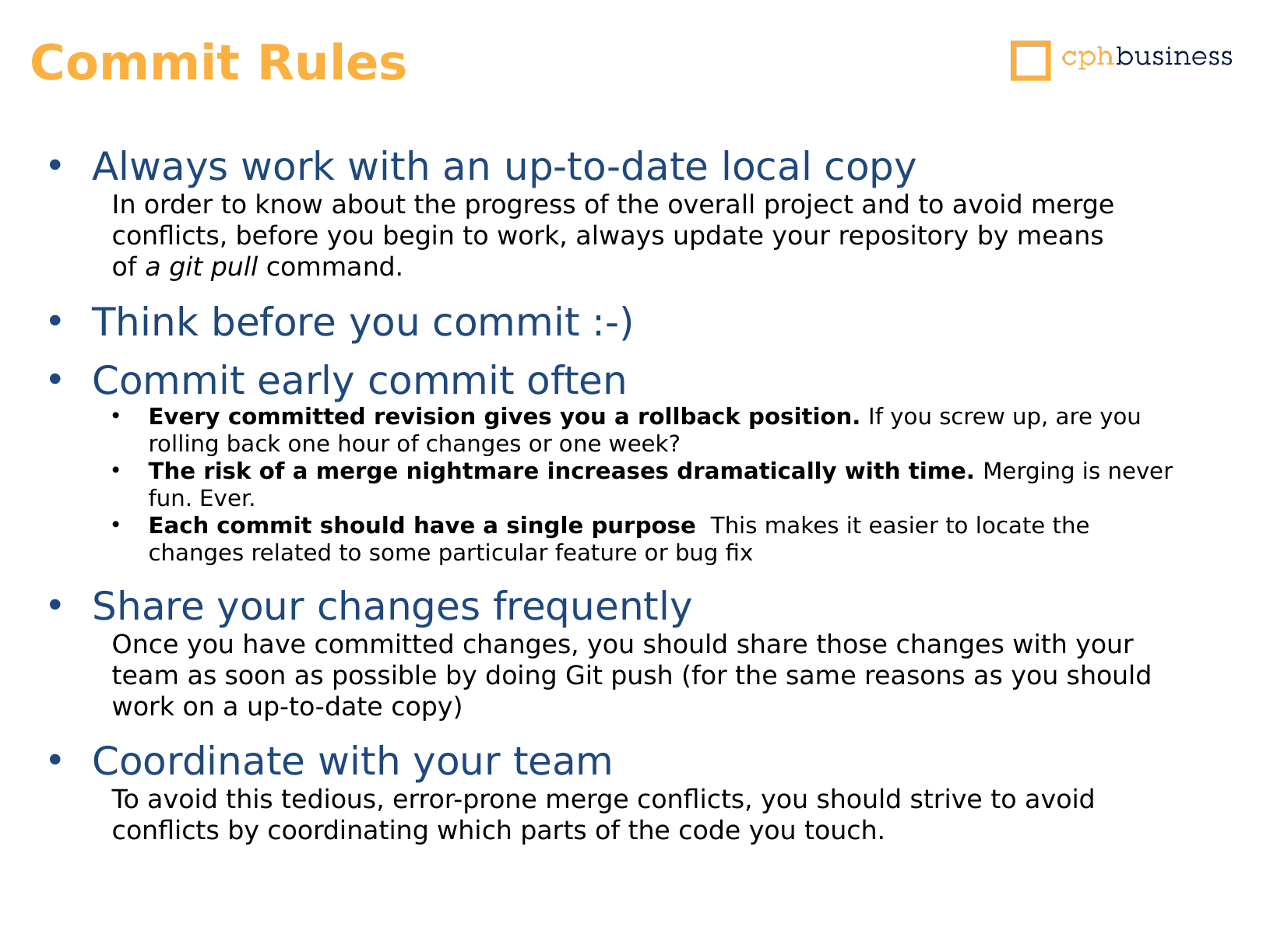

# Commit Rules
Always work with an up-to-date local copy
In order to know about the progress of the overall project and to avoid merge conflicts, before you begin to work, always update your repository by means of a git pull command.

Think before you commit :-)

Commit early commit often
Every committed revision gives you a rollback position. If you screw up, are you rolling back one hour of changes or one week?
The risk of a merge nightmare increases dramatically with time. Merging is never fun. Ever.
Each commit should have a single purpose  This makes it easier to locate the changes related to some particular feature or bug fix

Share your changes frequently
Once you have committed changes, you should share those changes with your team as soon as possible by doing Git push (for the same reasons as you should work on a up-to-date copy)

Coordinate with your team
To avoid this tedious, error-prone merge conflicts, you should strive to avoid conflicts by coordinating which parts of the code you touch.